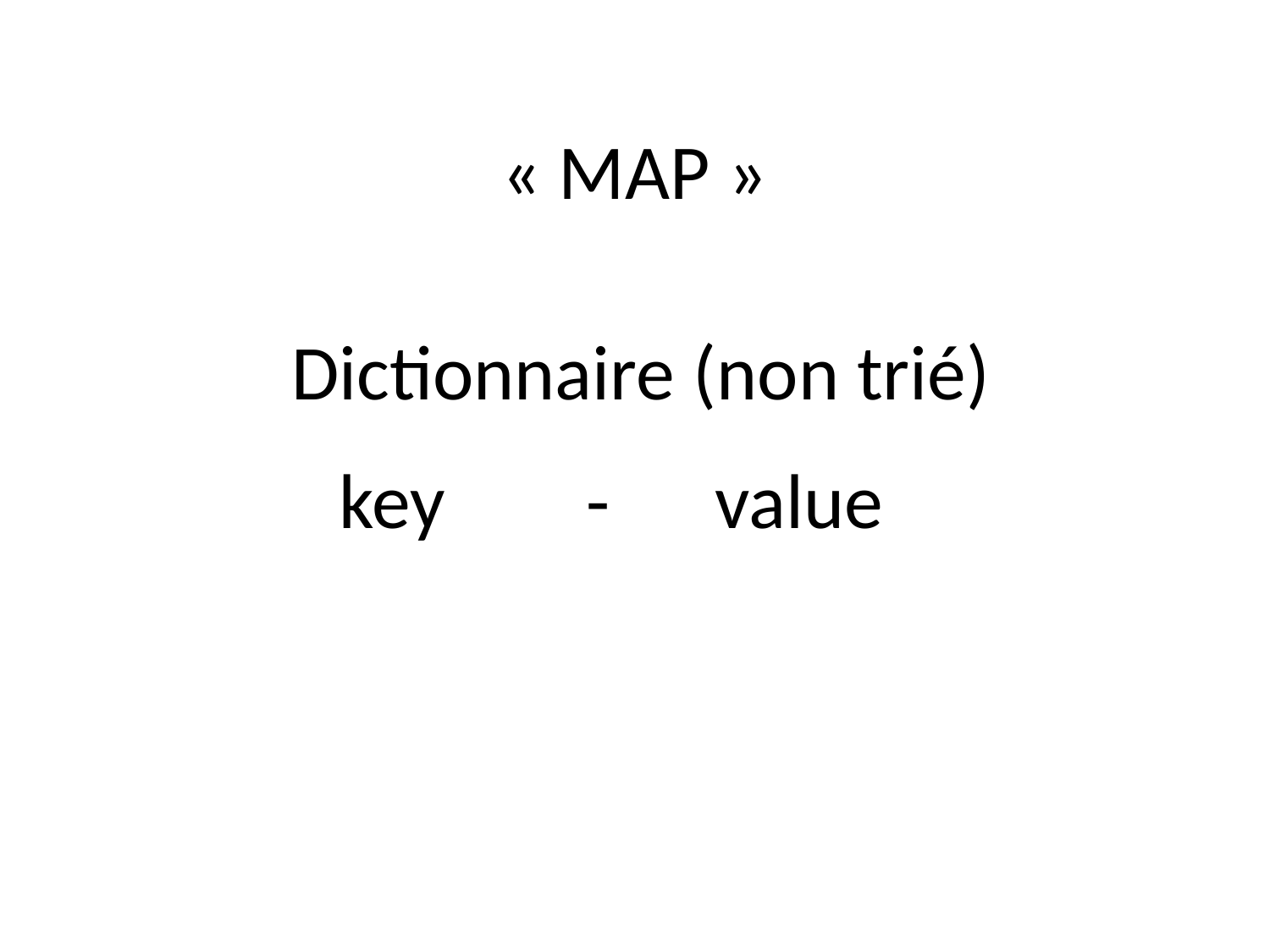

# « MAP »
Dictionnaire (non trié)
 key        -      value